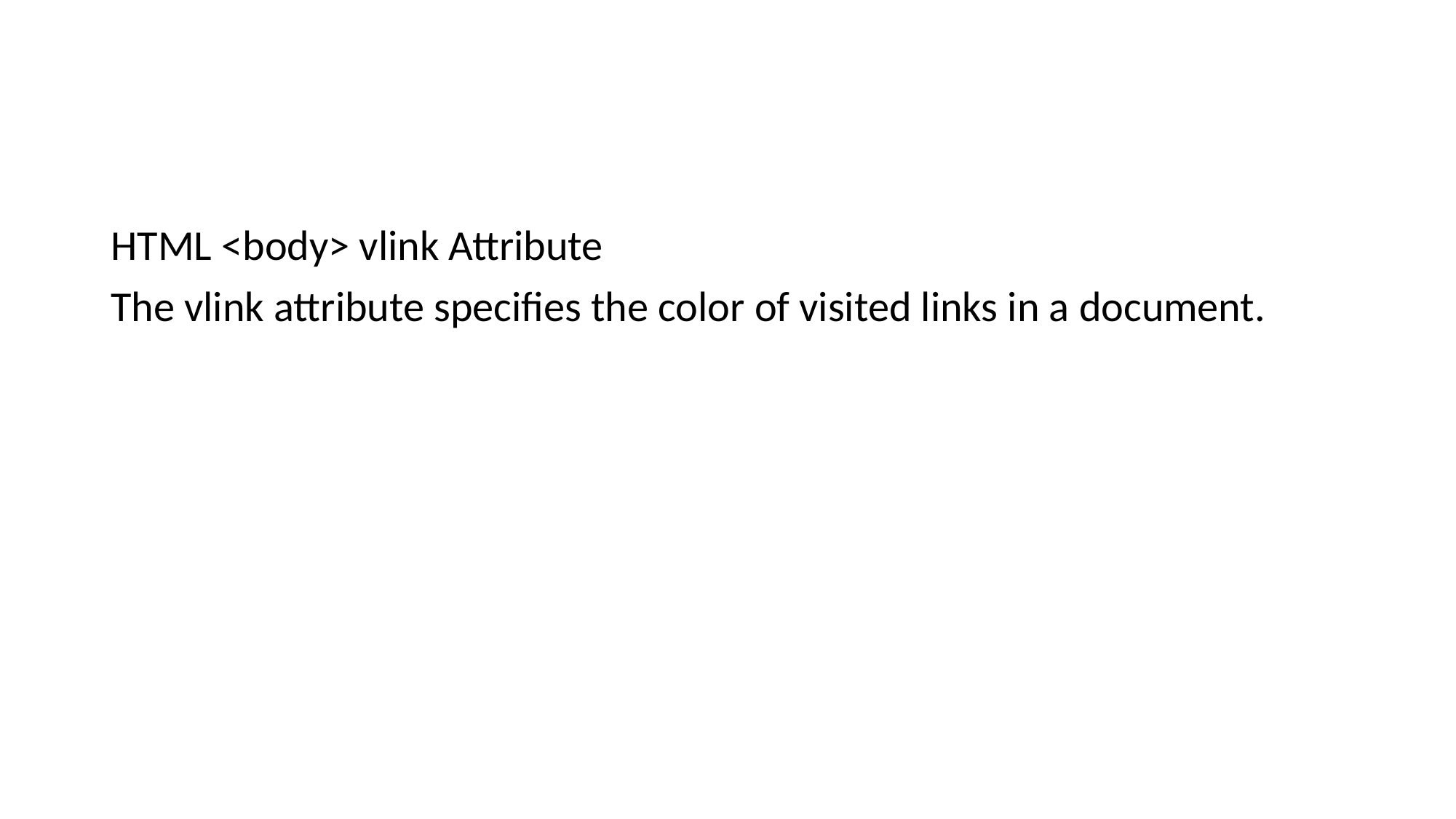

#
HTML <body> vlink Attribute
The vlink attribute specifies the color of visited links in a document.